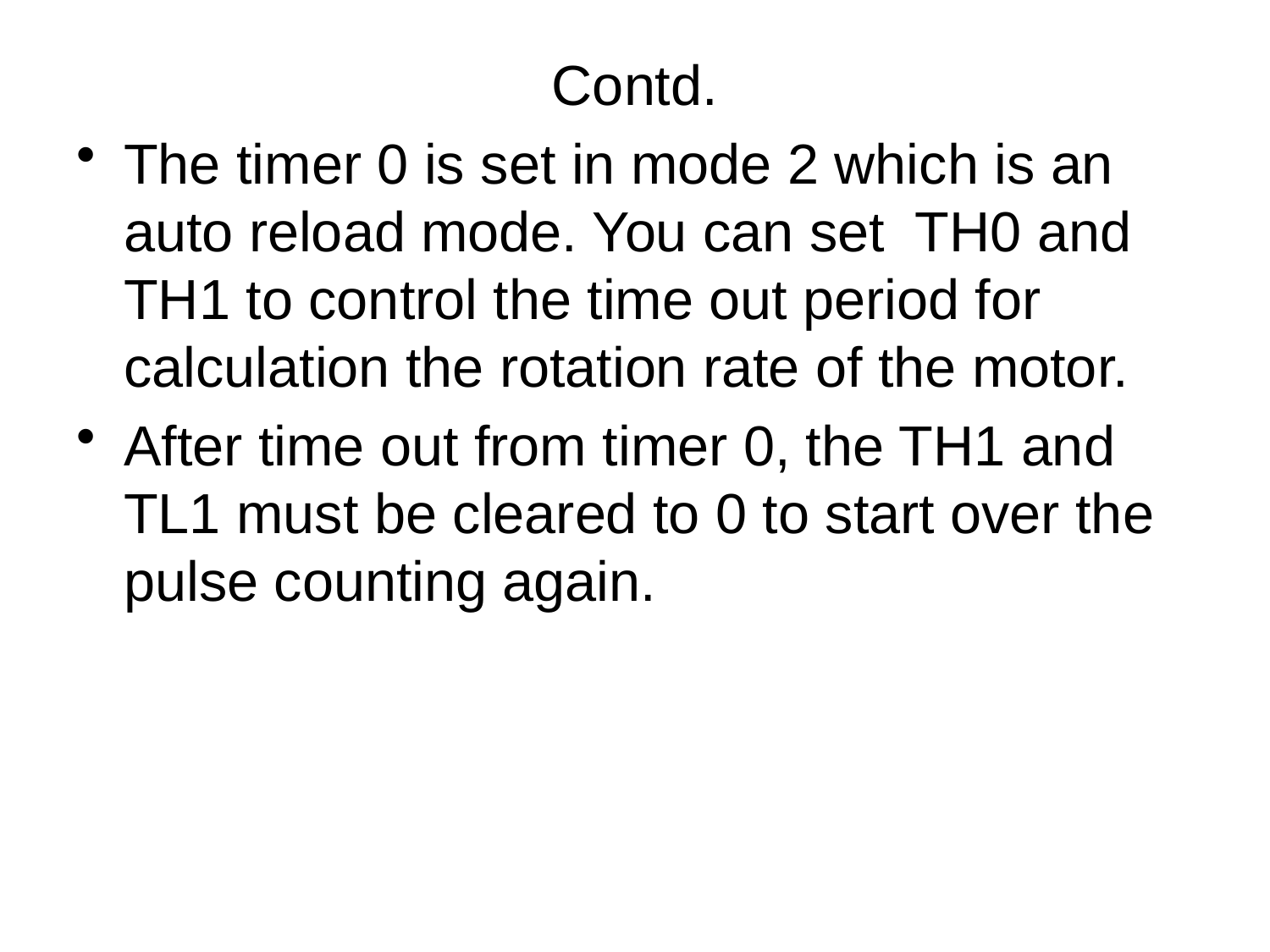

Contd.
The timer 0 is set in mode 2 which is an auto reload mode. You can set  TH0 and TH1 to control the time out period for calculation the rotation rate of the motor.
After time out from timer 0, the TH1 and TL1 must be cleared to 0 to start over the pulse counting again.